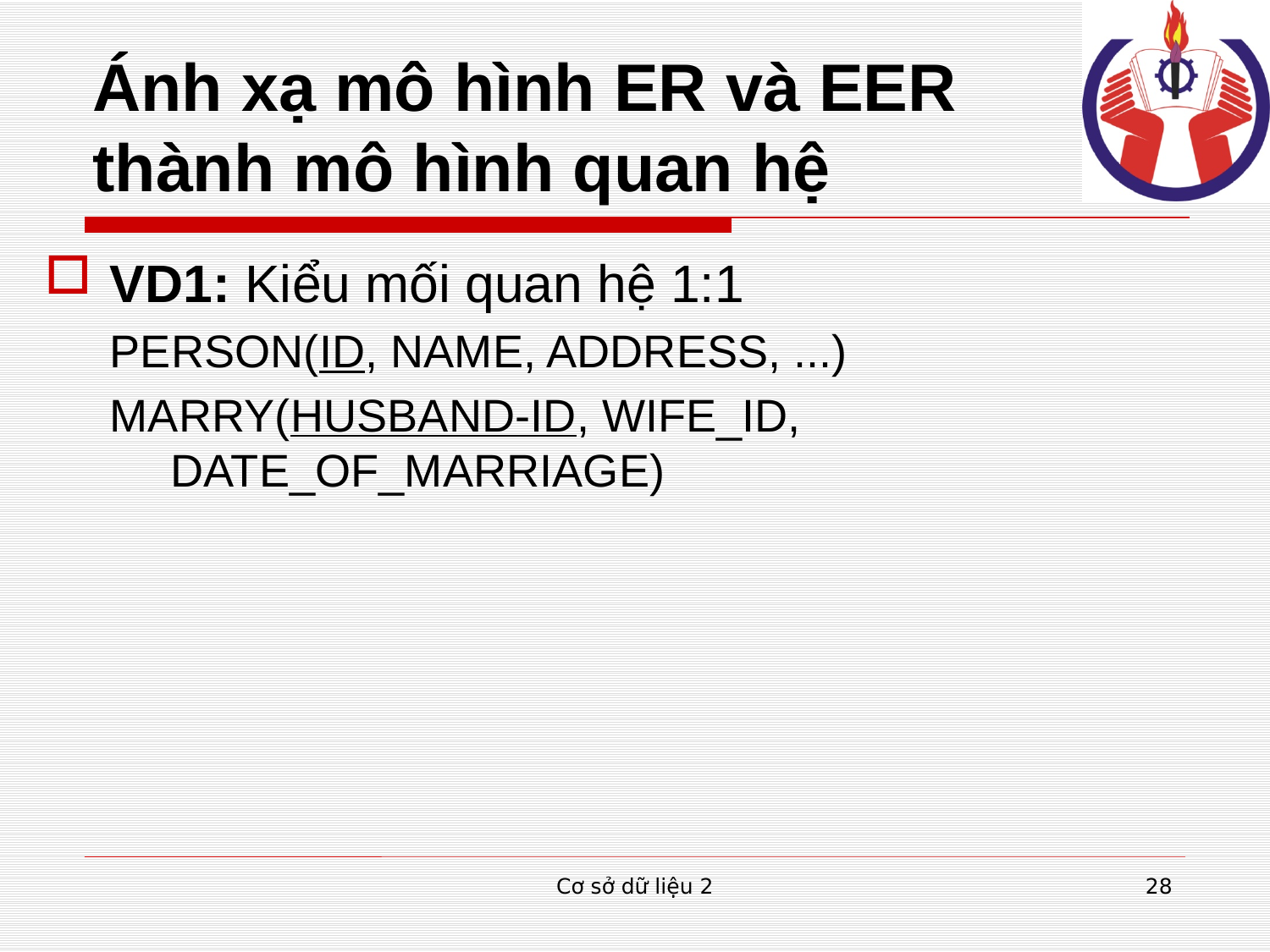

# Ánh xạ mô hình ER và EER thành mô hình quan hệ
VD1: Kiểu mối quan hệ 1:1
PERSON(ID, NAME, ADDRESS, ...)
MARRY(HUSBAND-ID, WIFE_ID, DATE_OF_MARRIAGE)
Cơ sở dữ liệu 2
28